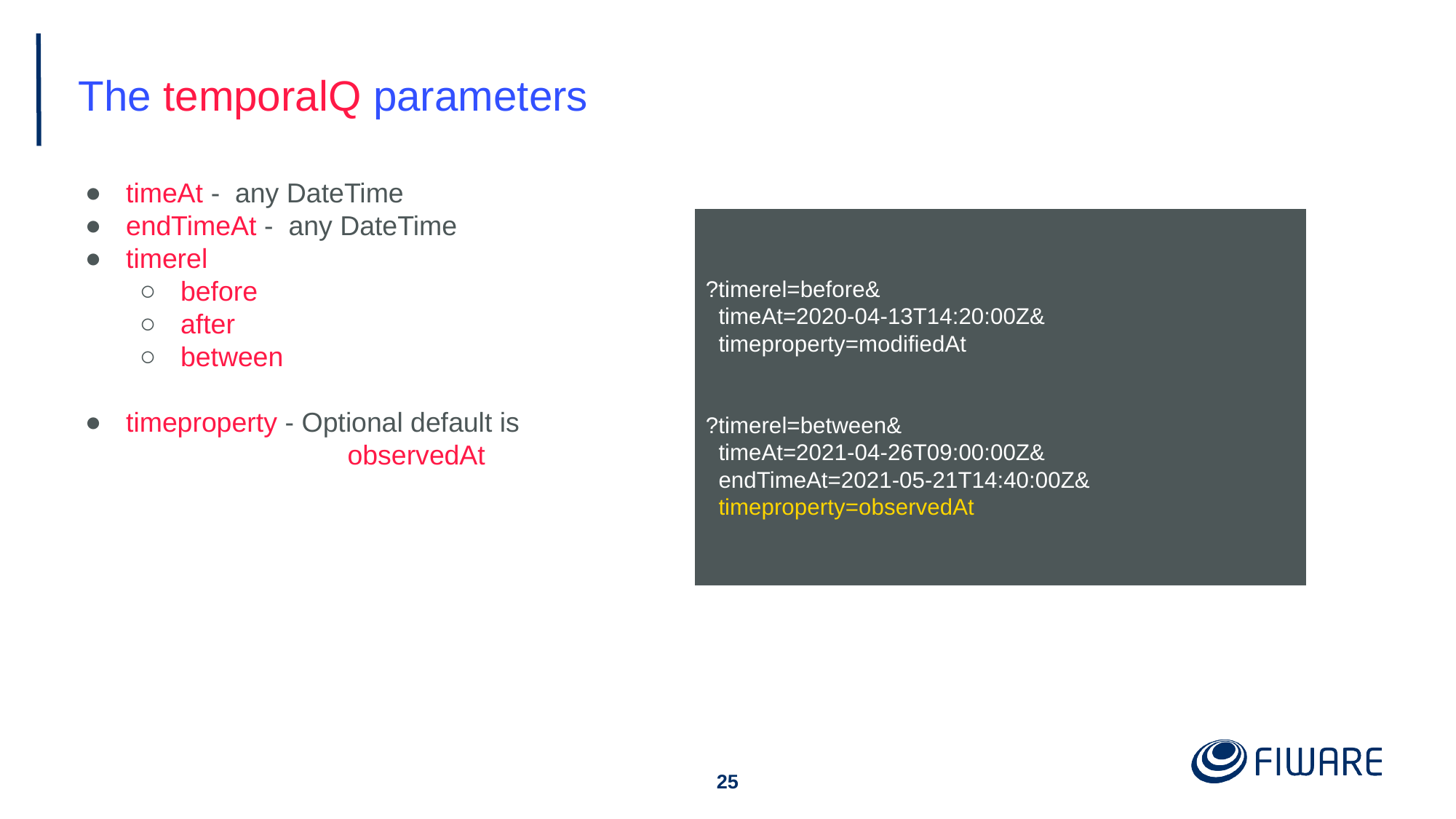

# The temporalQ parameters
timeAt -  any DateTime
endTimeAt -  any DateTime
timerel
before
after
between

timeproperty - Optional default is
                             observedAt
?timerel=before&
  timeAt=2020-04-13T14:20:00Z&
  timeproperty=modifiedAt

?timerel=between&
  timeAt=2021-04-26T09:00:00Z&
  endTimeAt=2021-05-21T14:40:00Z&
  timeproperty=observedAt
25